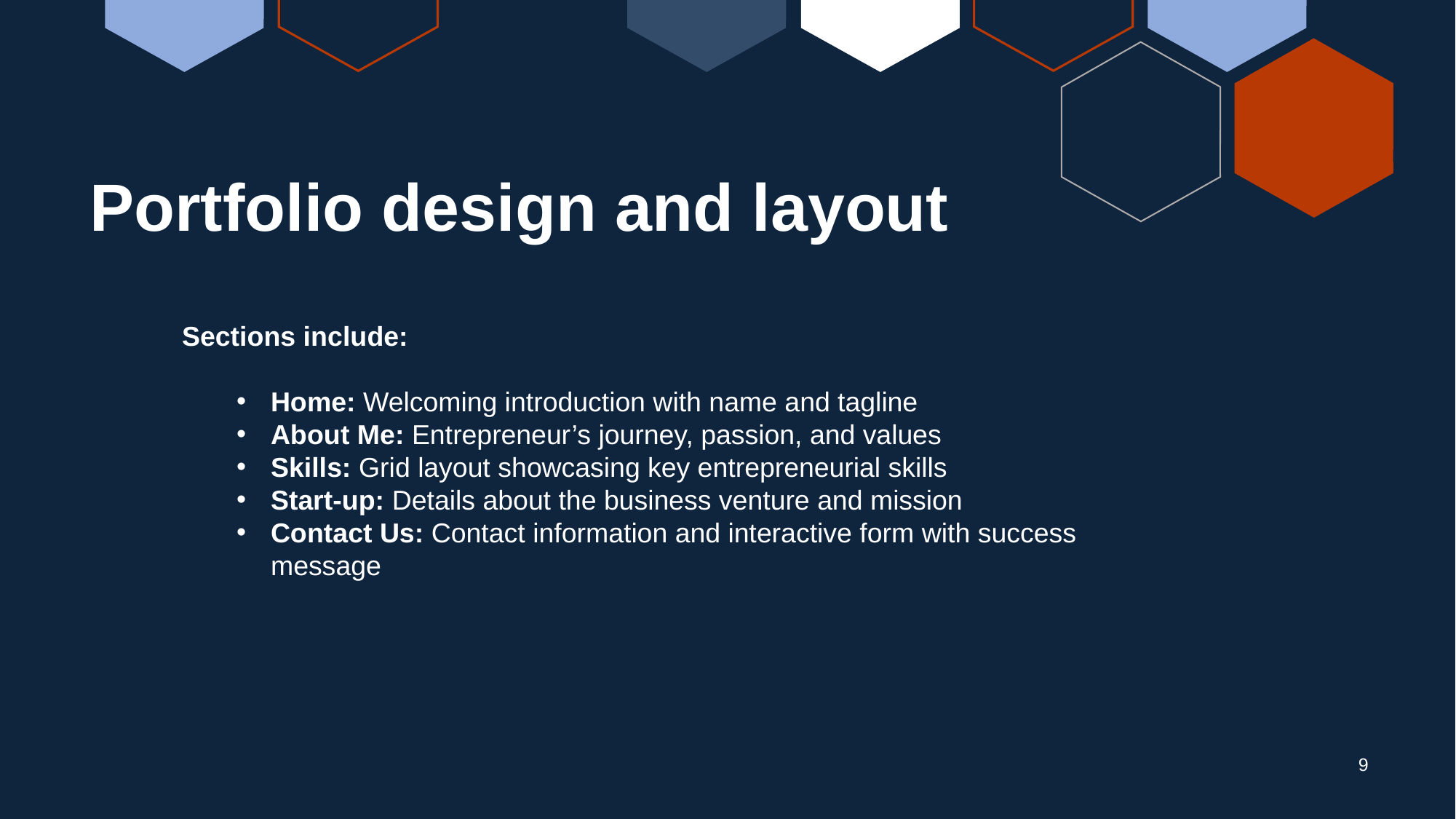

# Portfolio design and layout
Sections include:

Home: Welcoming introduction with name and tagline
About Me: Entrepreneur’s journey, passion, and values
Skills: Grid layout showcasing key entrepreneurial skills
Start-up: Details about the business venture and mission
Contact Us: Contact information and interactive form with success message

9